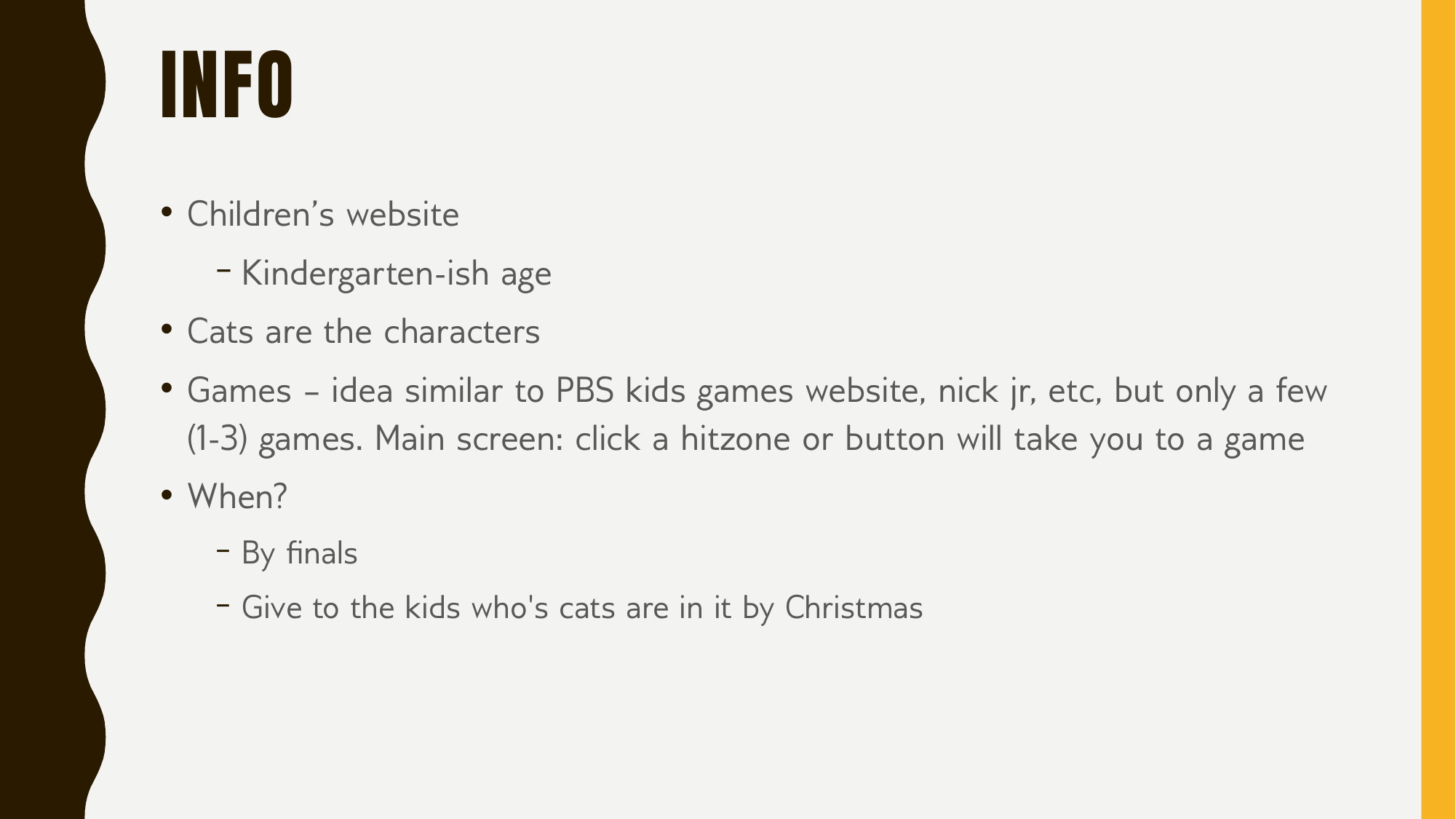

# Info
Children’s website
Kindergarten-ish age
Cats are the characters
Games – idea similar to PBS kids games website, nick jr, etc, but only a few (1-3) games. Main screen: click a hitzone or button will take you to a game
When?
By finals
Give to the kids who's cats are in it by Christmas